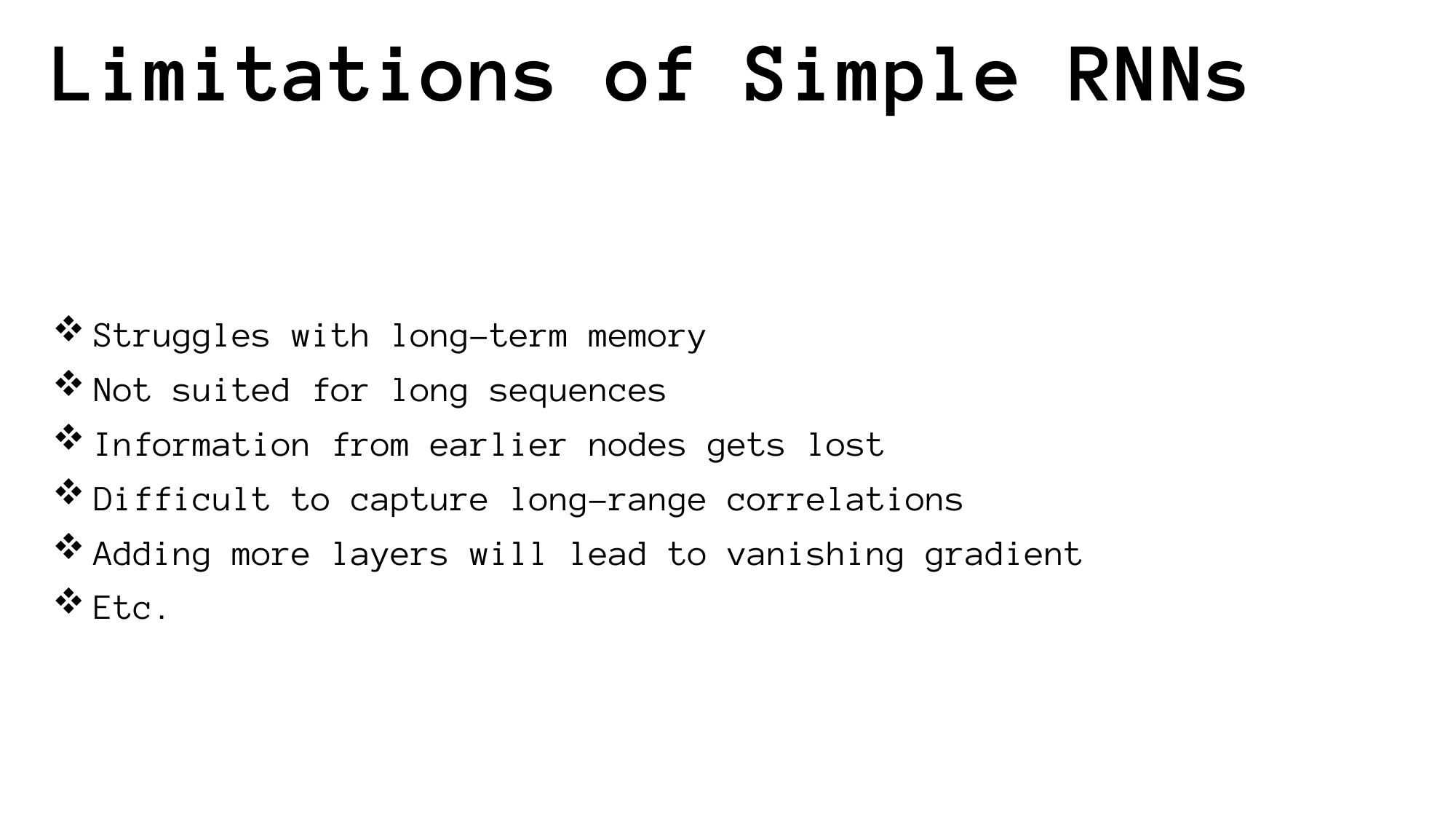

# Limitations of Simple RNNs
Struggles with long-term memory
Not suited for long sequences
Information from earlier nodes gets lost
Difficult to capture long-range correlations
Adding more layers will lead to vanishing gradient
Etc.